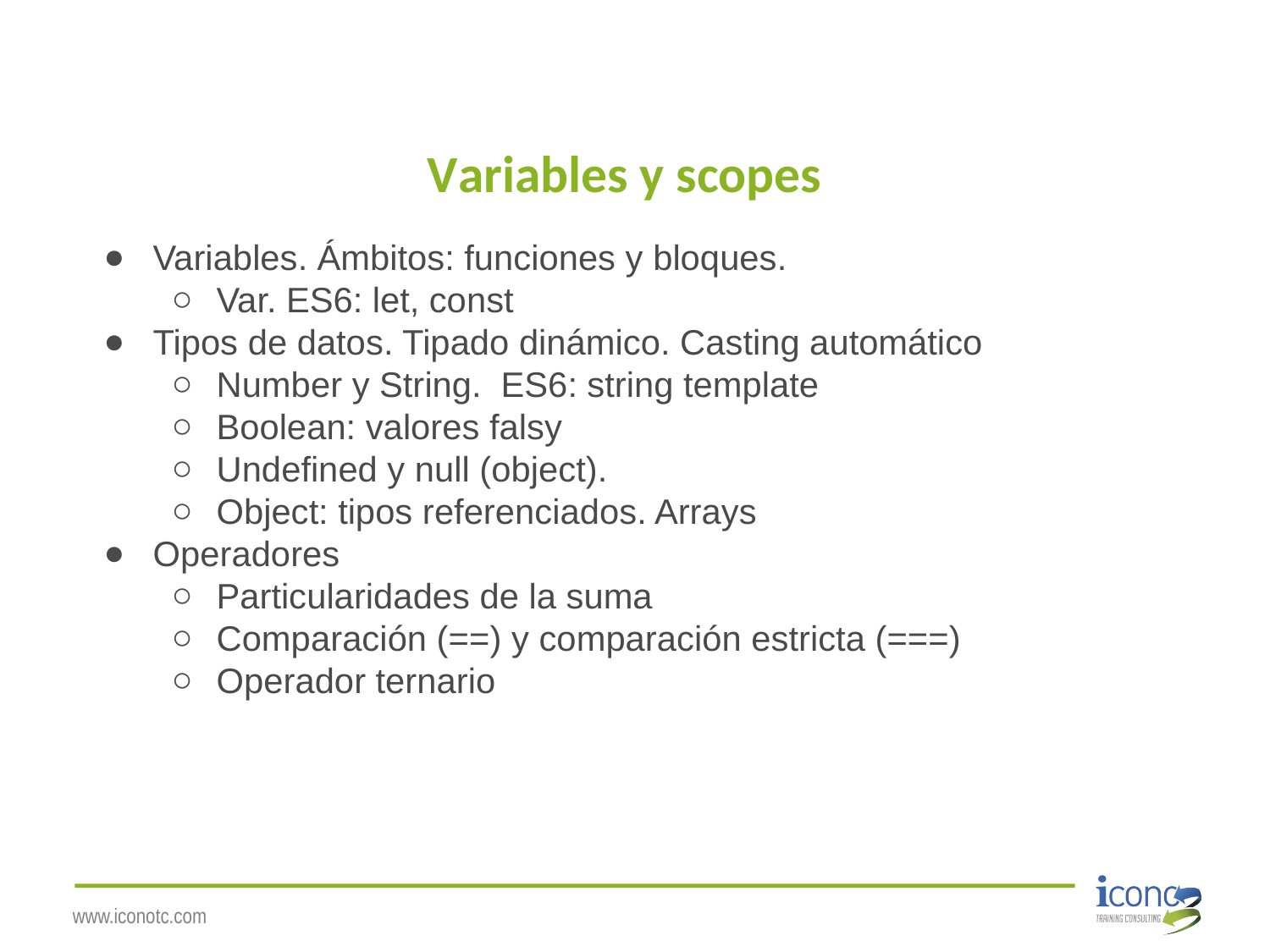

# Variables y scopes
Variables. Ámbitos: funciones y bloques.
Var. ES6: let, const
Tipos de datos. Tipado dinámico. Casting automático
Number y String.  ES6: string template
Boolean: valores falsy
Undefined y null (object).
Object: tipos referenciados. Arrays
Operadores
Particularidades de la suma
Comparación (==) y comparación estricta (===)
Operador ternario